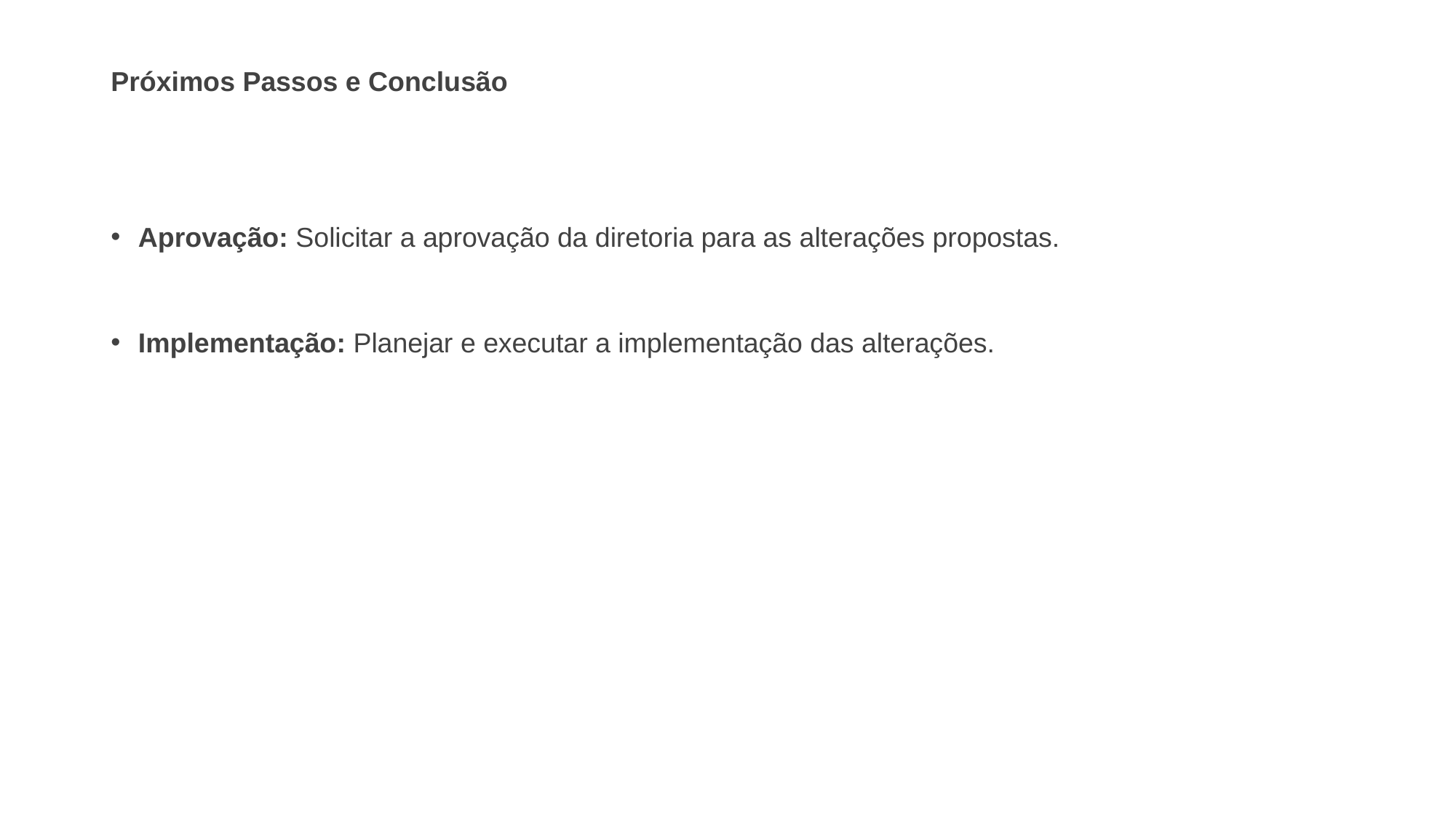

# Próximos Passos e Conclusão
Aprovação: Solicitar a aprovação da diretoria para as alterações propostas.

Implementação: Planejar e executar a implementação das alterações.